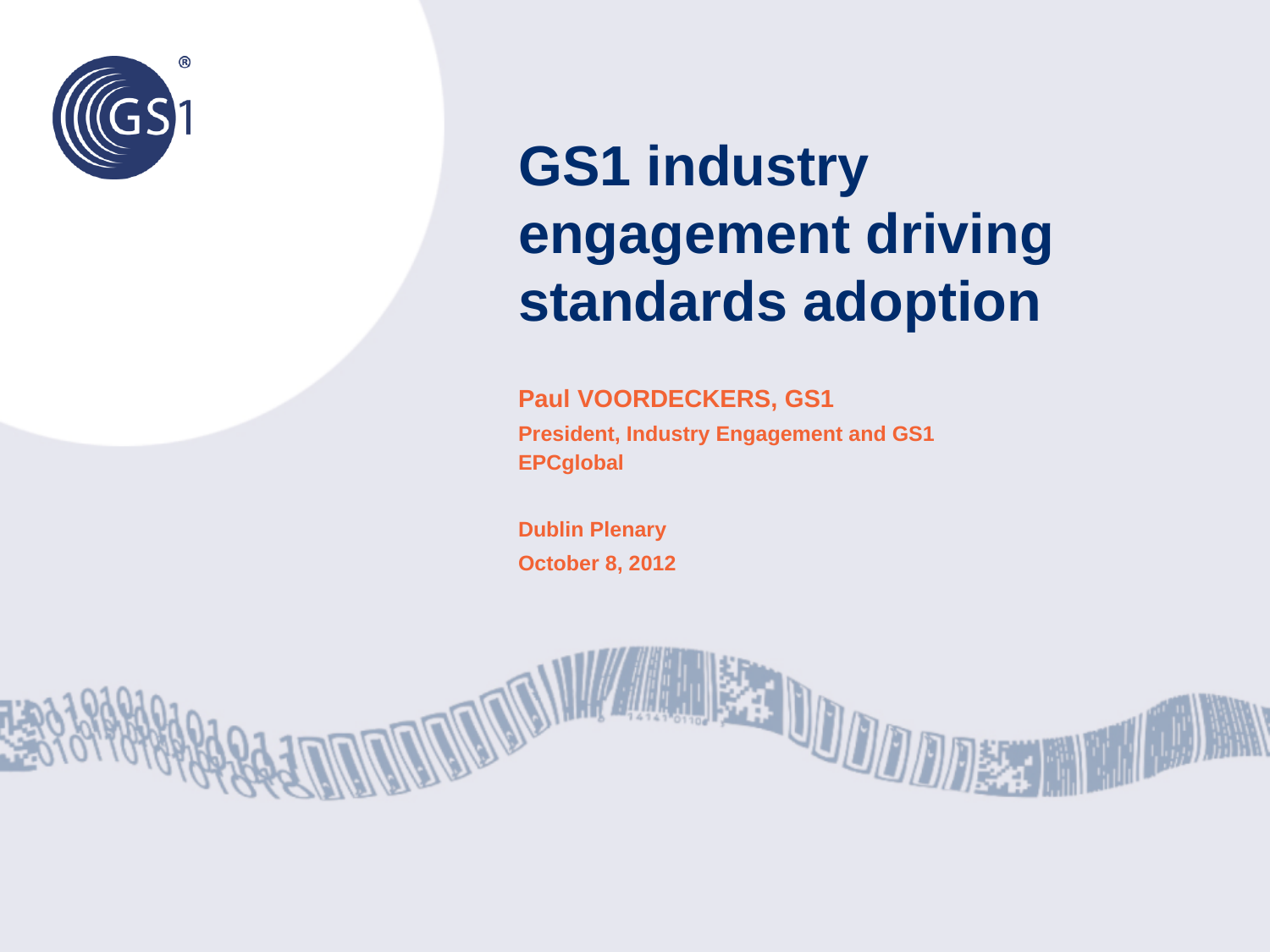

# GS1 industry engagement driving standards adoption
Paul VOORDECKERS, GS1
President, Industry Engagement and GS1 EPCglobal

Dublin Plenary
October 8, 2012